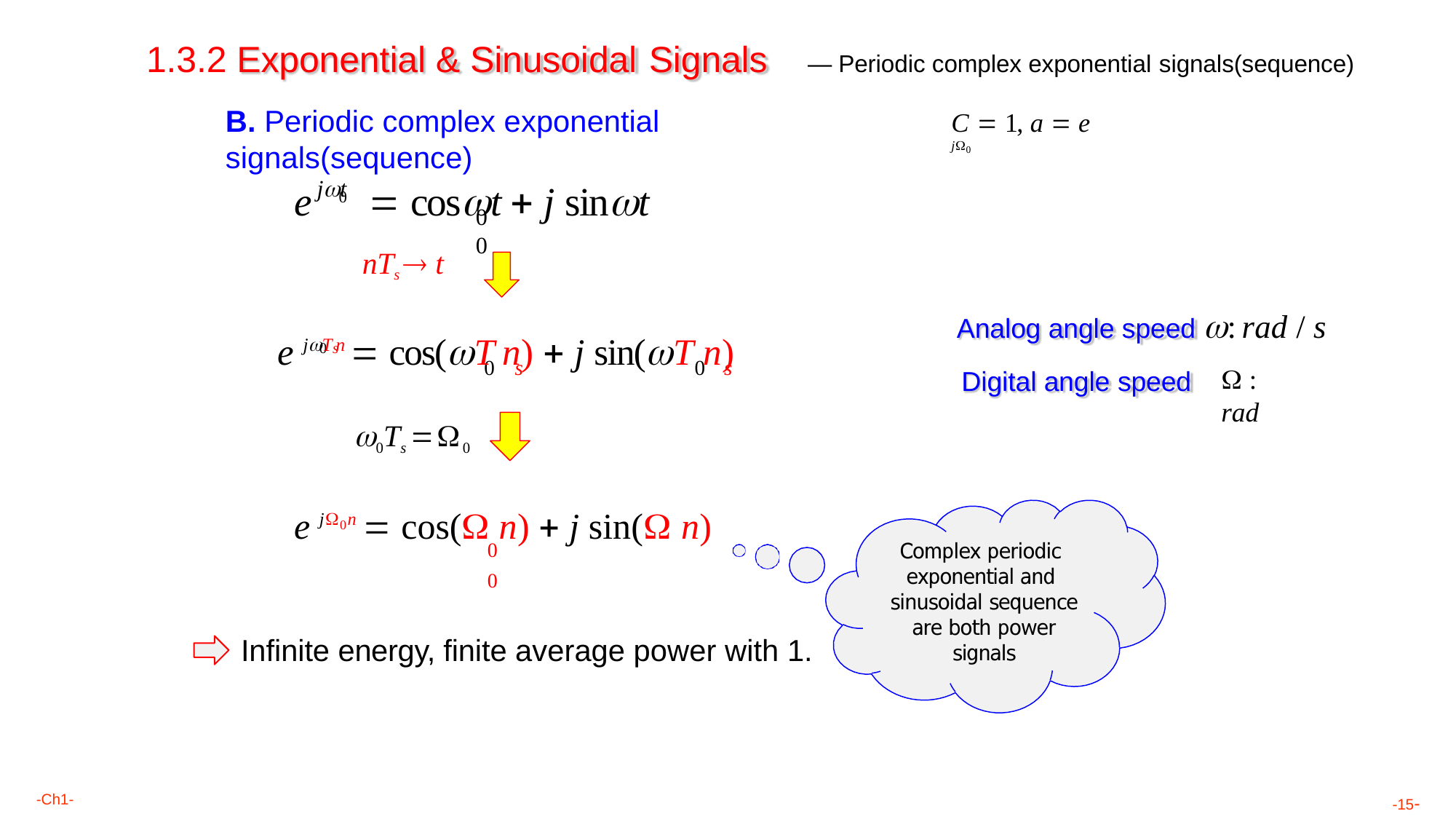

1.3.2 Exponential & Sinusoidal Signals
— Periodic complex exponential signals(sequence)
B. Periodic complex exponential signals(sequence)
C = 1, a = e jΩ0
jωt
e	= cosωt + j sinωt
0
0	0
nTs → t

Analog angle speed ω: rad / s

e jωT n = cos(ωT n) + j sin(ωT n)
0 s
0	s	0	s

Ω : rad
Digital angle speed

ω0Ts =Ω0

e jΩ0n = cos(Ω n) + j sin(Ω n)
0	0
Complex periodic  exponential and  sinusoidal sequence  are both power  signals

Infinite energy, finite average power with 1.

-Ch1-
-15-